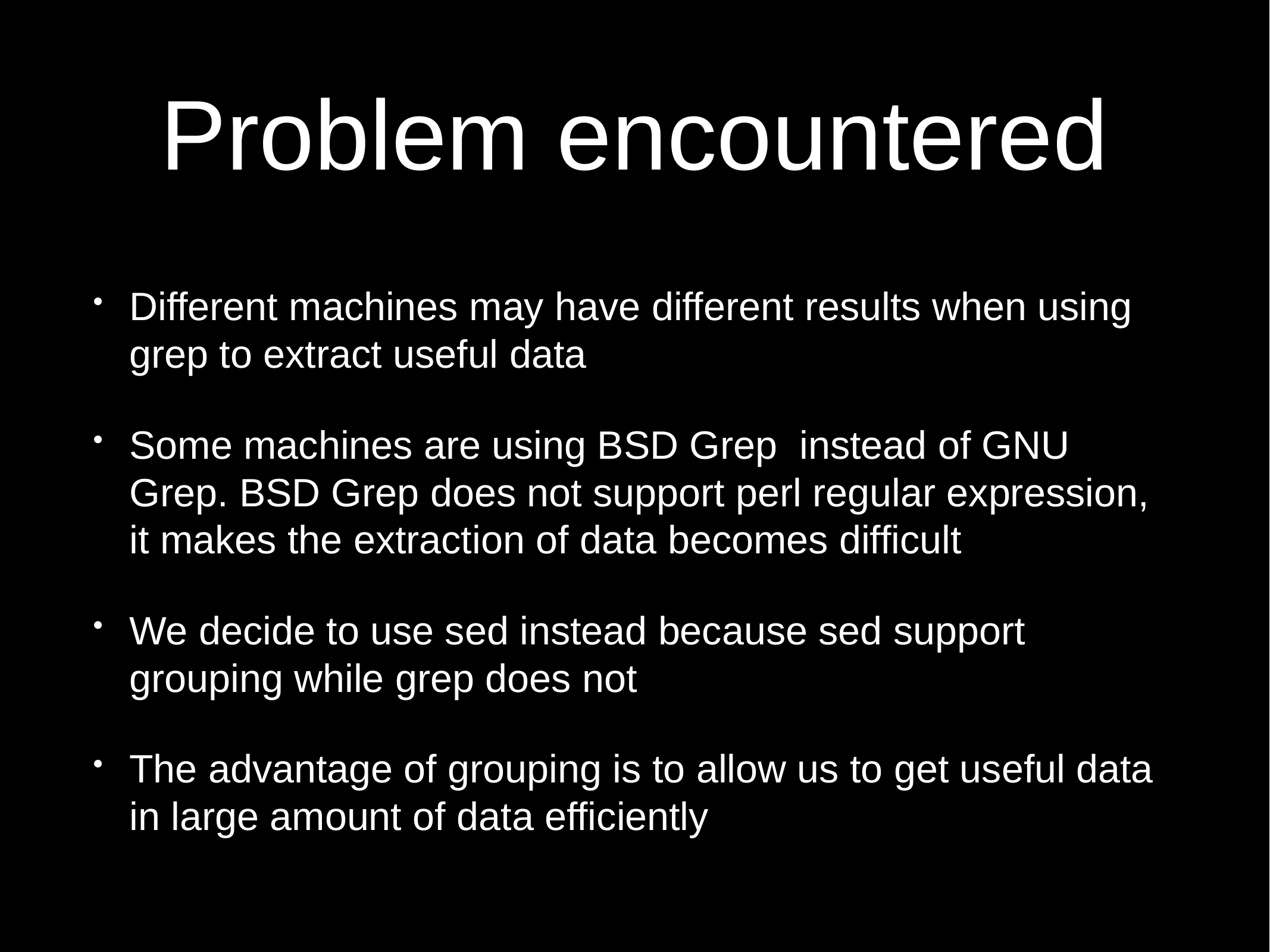

# Problem encountered
Different machines may have different results when using grep to extract useful data
Some machines are using BSD Grep  instead of GNU Grep. BSD Grep does not support perl regular expression, it makes the extraction of data becomes difficult
We decide to use sed instead because sed support grouping while grep does not
The advantage of grouping is to allow us to get useful data in large amount of data efficiently